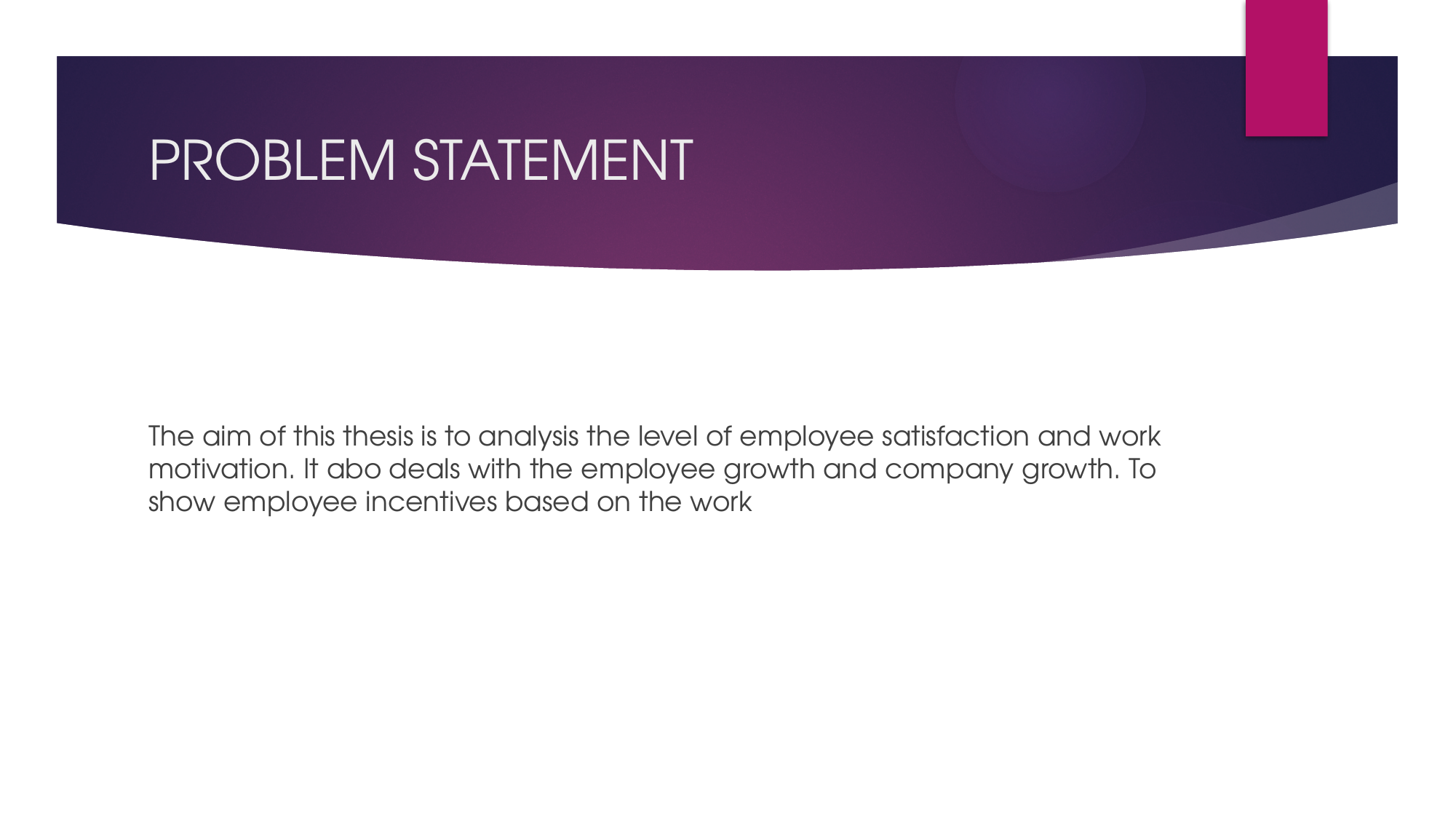

# PROBLEM STATEMENT

The aim of this thesis is to analysis the level of employee satisfaction and work motivation. It abo deals with the employee growth and company growth. To show employee incentives based on the work